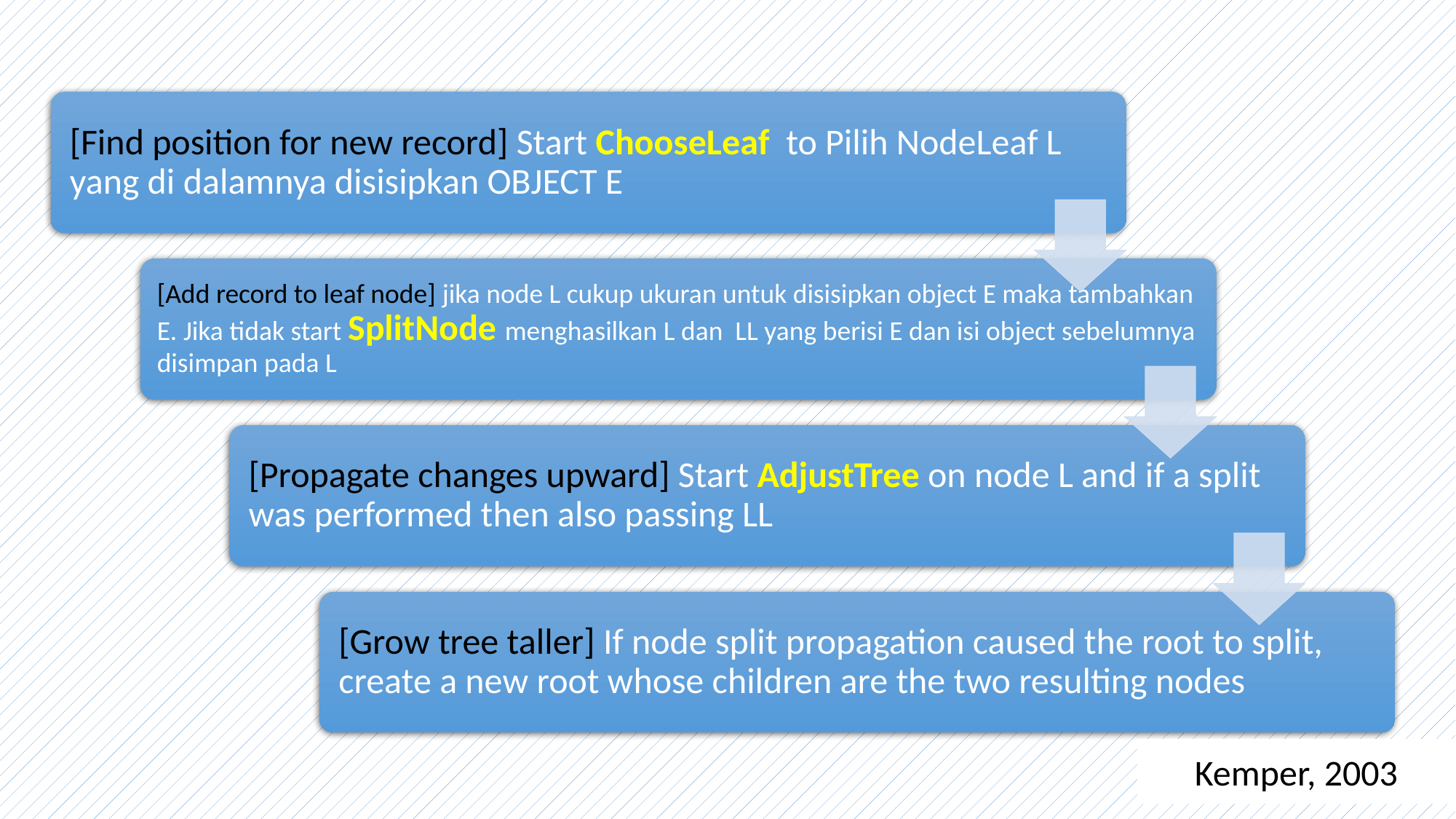

[Find position for new record] Start ChooseLeaf  to Pilih NodeLeaf L yang di dalamnya disisipkan OBJECT E
[Add record to leaf node] jika node L cukup ukuran untuk disisipkan object E maka tambahkan E. Jika tidak start SplitNode menghasilkan L dan  LL yang berisi E dan isi object sebelumnya disimpan pada L
[Propagate changes upward] Start AdjustTree on node L and if a split was performed then also passing LL
[Grow tree taller] If node split propagation caused the root to split, create a new root whose children are the two resulting nodes

Kemper, 2003